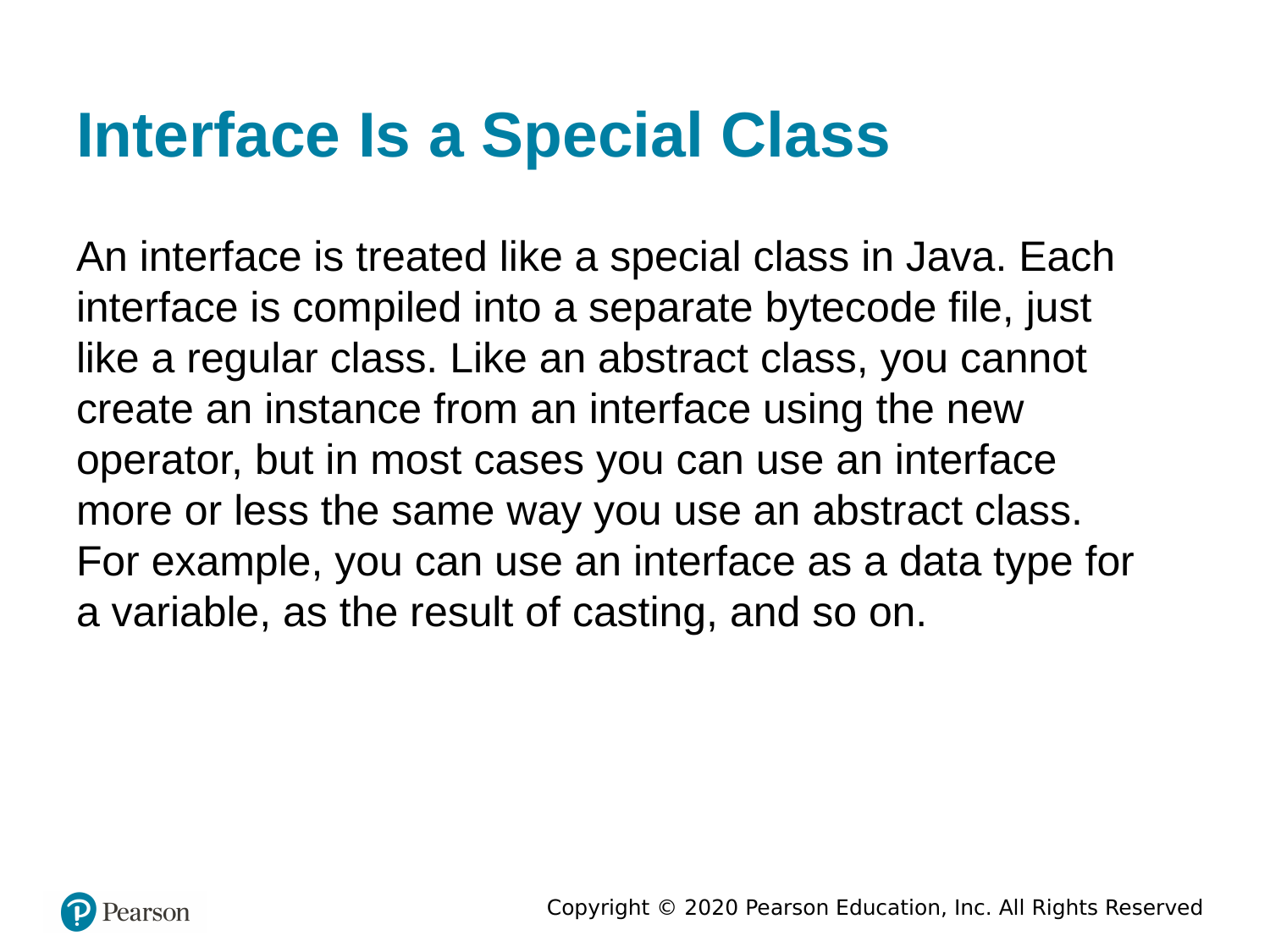

# Interface Is a Special Class
An interface is treated like a special class in Java. Each interface is compiled into a separate bytecode file, just like a regular class. Like an abstract class, you cannot create an instance from an interface using the new operator, but in most cases you can use an interface more or less the same way you use an abstract class. For example, you can use an interface as a data type for a variable, as the result of casting, and so on.